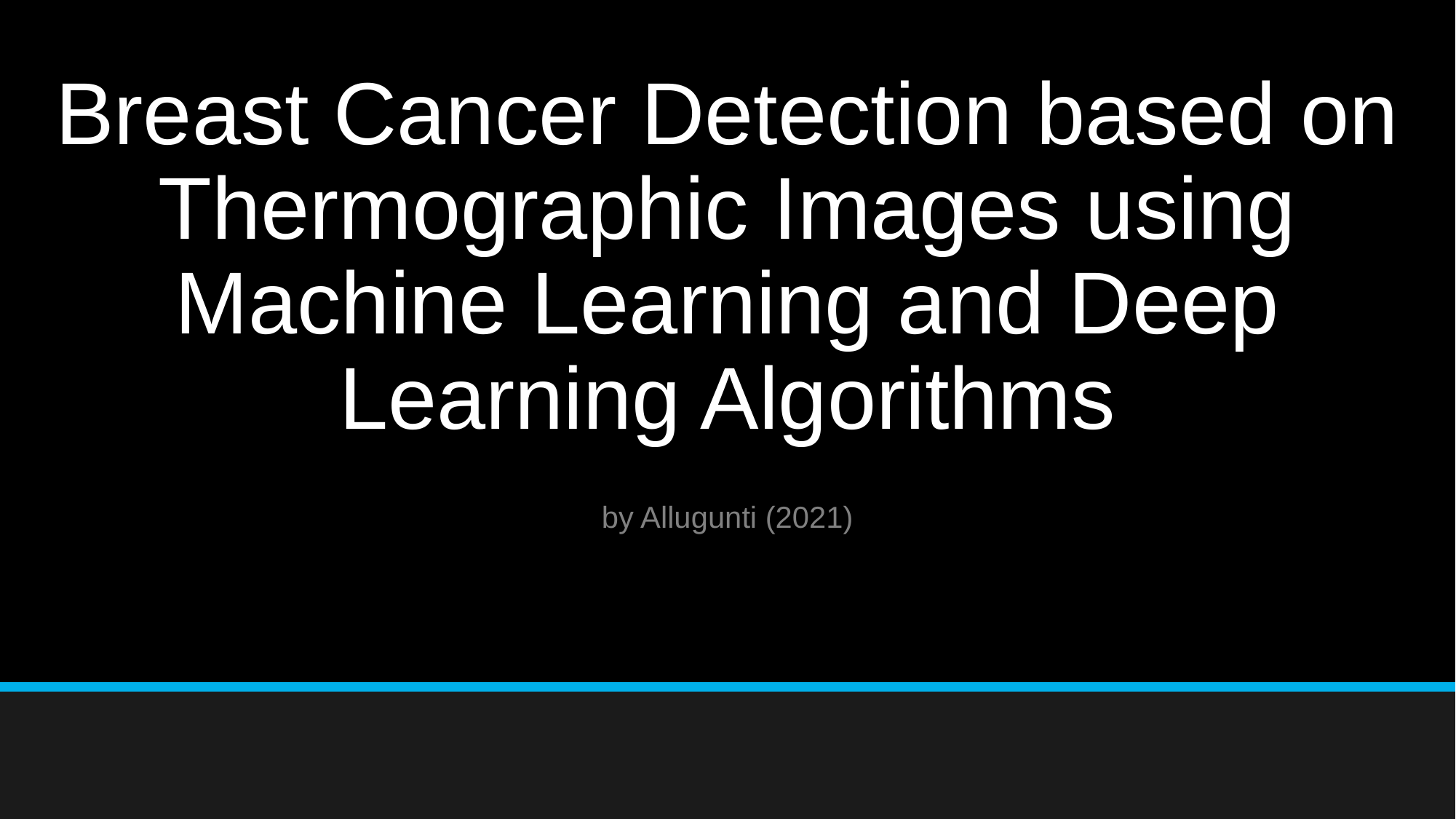

# Breast Cancer Detection based on Thermographic Images using Machine Learning and Deep Learning Algorithms
by Allugunti (2021)